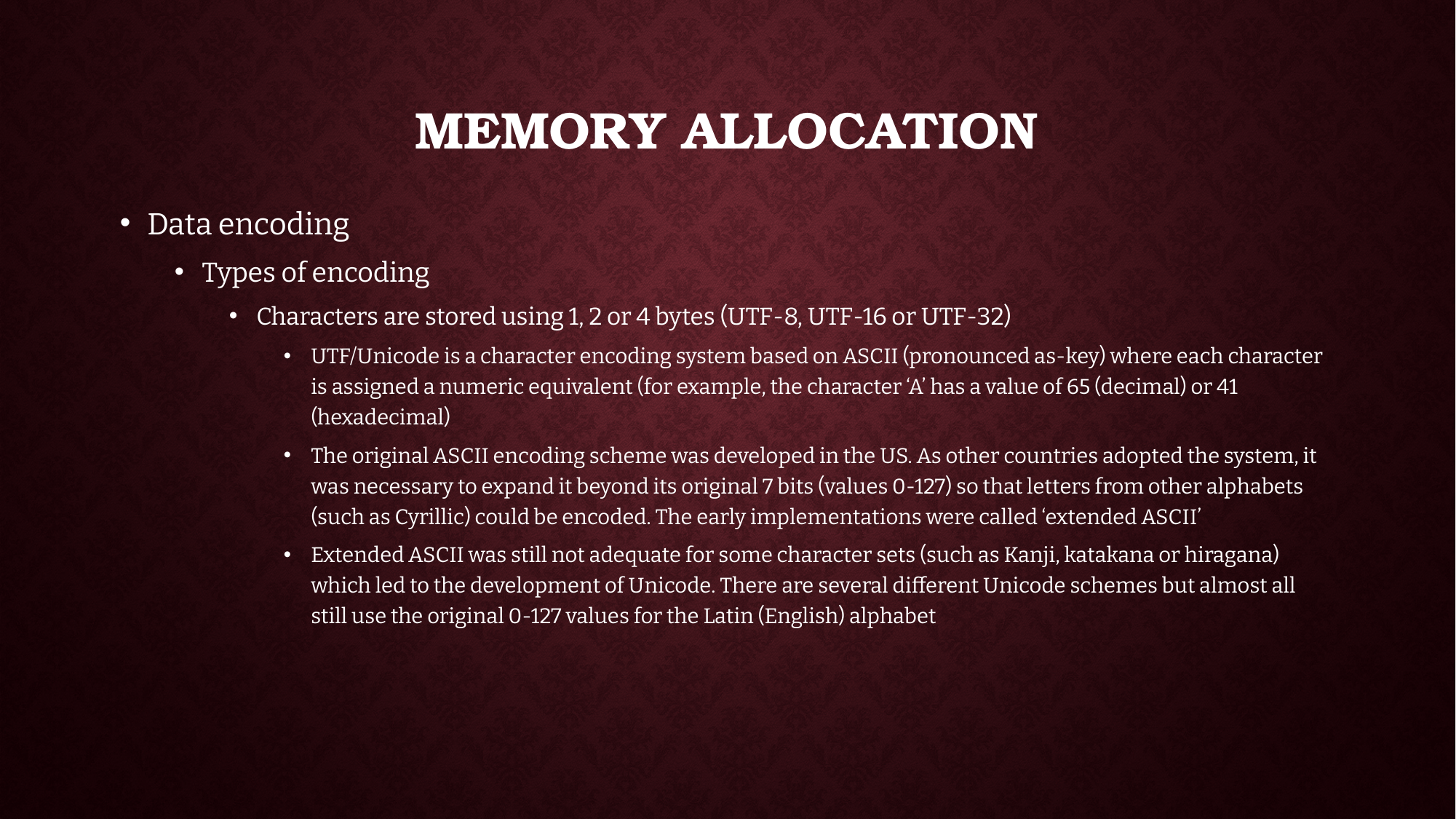

# Memory allocation
Data encoding
Types of encoding
Characters are stored using 1, 2 or 4 bytes (UTF-8, UTF-16 or UTF-32)
UTF/Unicode is a character encoding system based on ASCII (pronounced as-key) where each character is assigned a numeric equivalent (for example, the character ‘A’ has a value of 65 (decimal) or 41 (hexadecimal)
The original ASCII encoding scheme was developed in the US. As other countries adopted the system, it was necessary to expand it beyond its original 7 bits (values 0-127) so that letters from other alphabets (such as Cyrillic) could be encoded. The early implementations were called ‘extended ASCII’
Extended ASCII was still not adequate for some character sets (such as Kanji, katakana or hiragana) which led to the development of Unicode. There are several different Unicode schemes but almost all still use the original 0-127 values for the Latin (English) alphabet